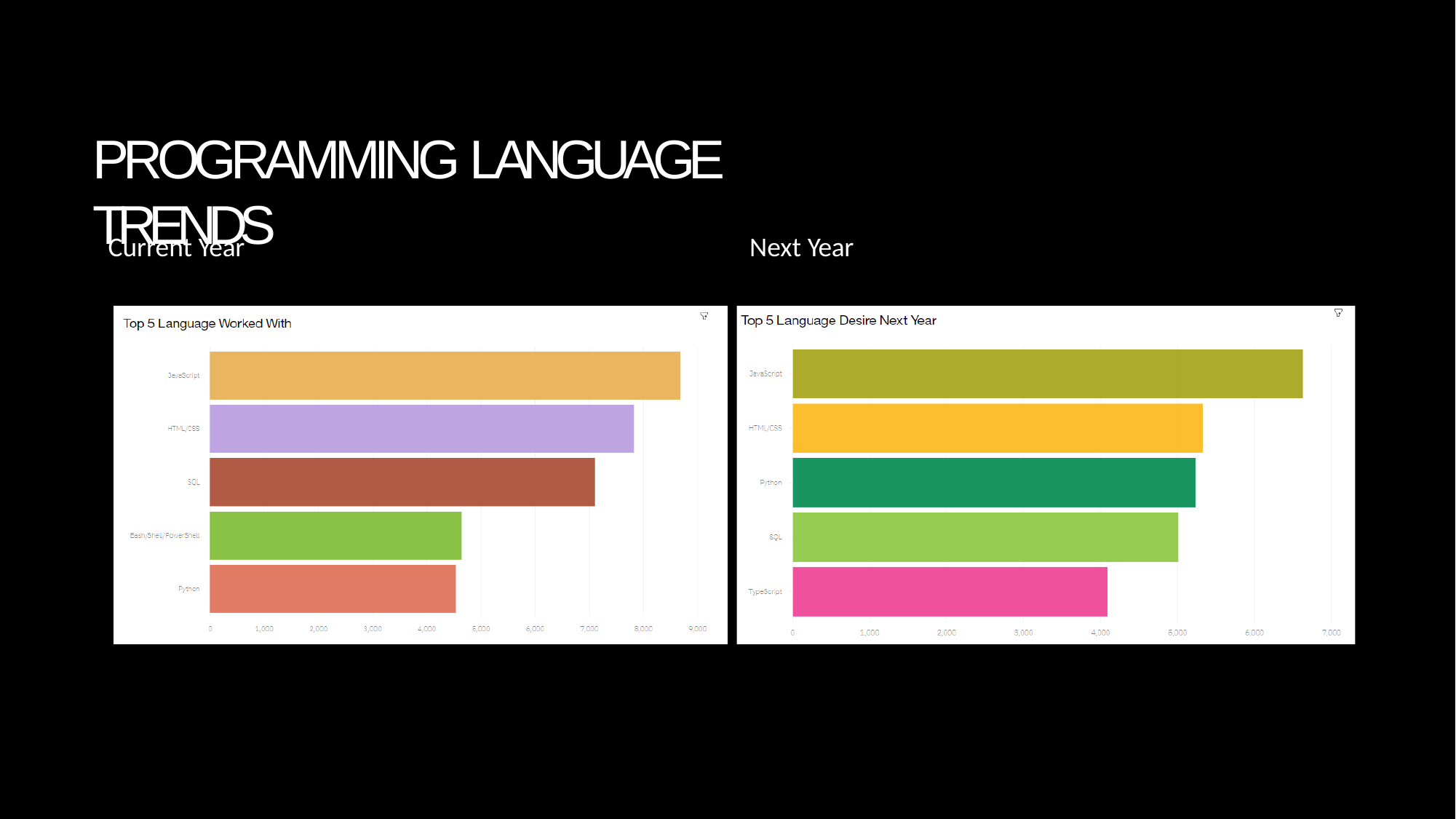

PROGRAMMING LANGUAGE TRENDS
Current Year	Next Year